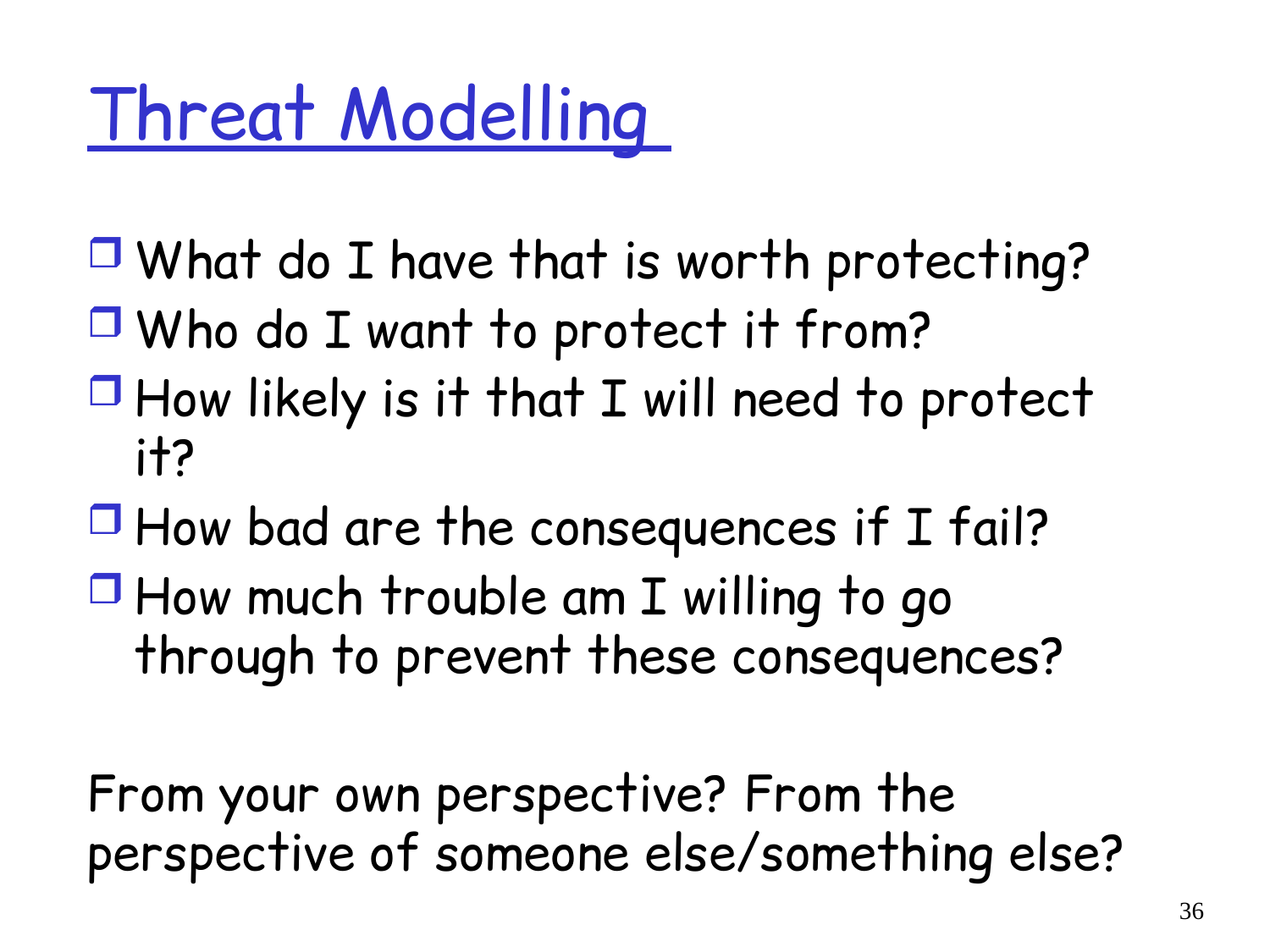

# Threat Modelling
What do I have that is worth protecting?
Who do I want to protect it from?
How likely is it that I will need to protect it?
How bad are the consequences if I fail?
How much trouble am I willing to go through to prevent these consequences?

From your own perspective? From the perspective of someone else/something else?
36